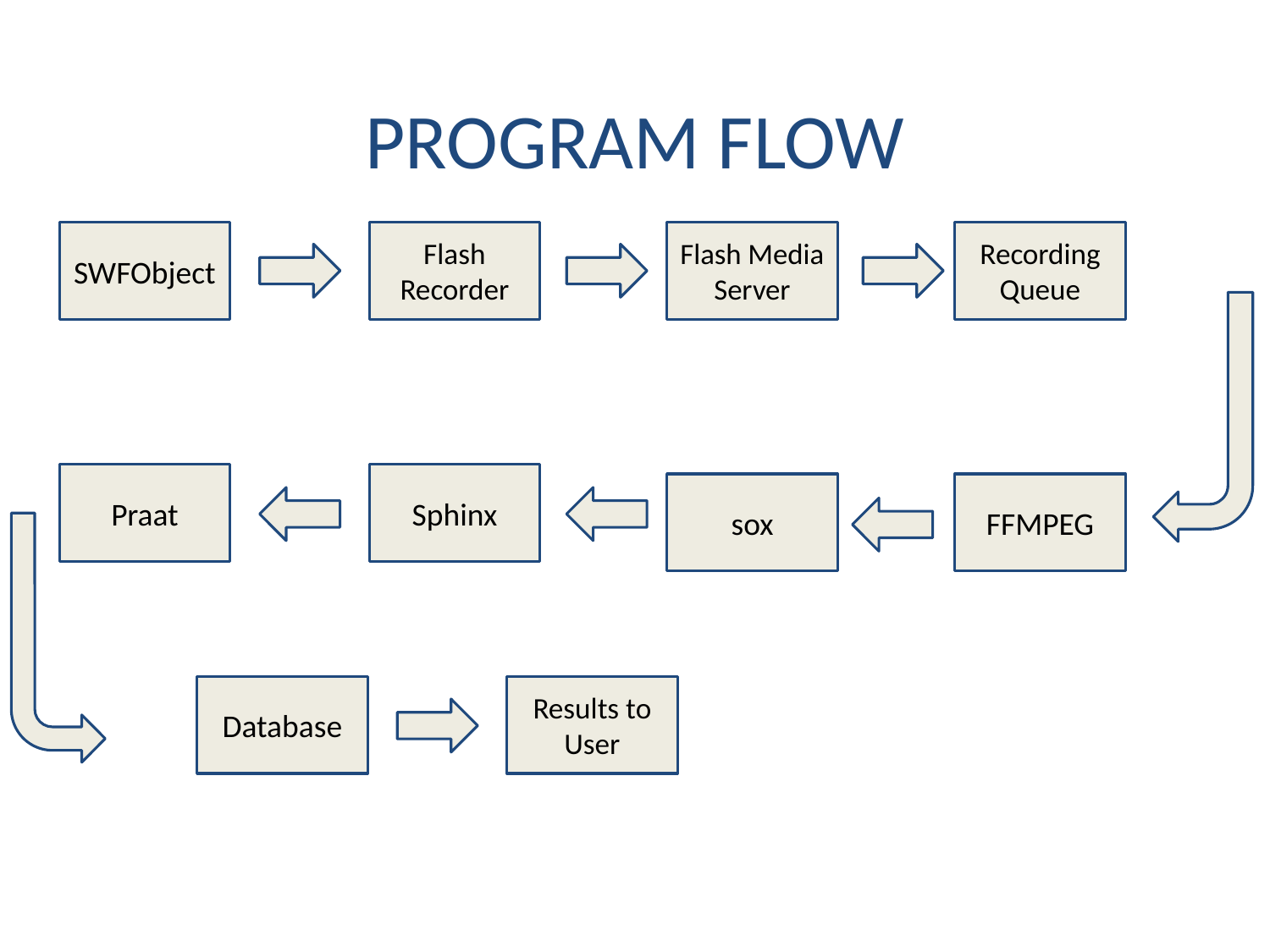

PROGRAM FLOW
SWFObject
Flash Recorder
Flash Media Server
Recording Queue

Praat
Sphinx
sox
FFMPEG

Database
Results to User